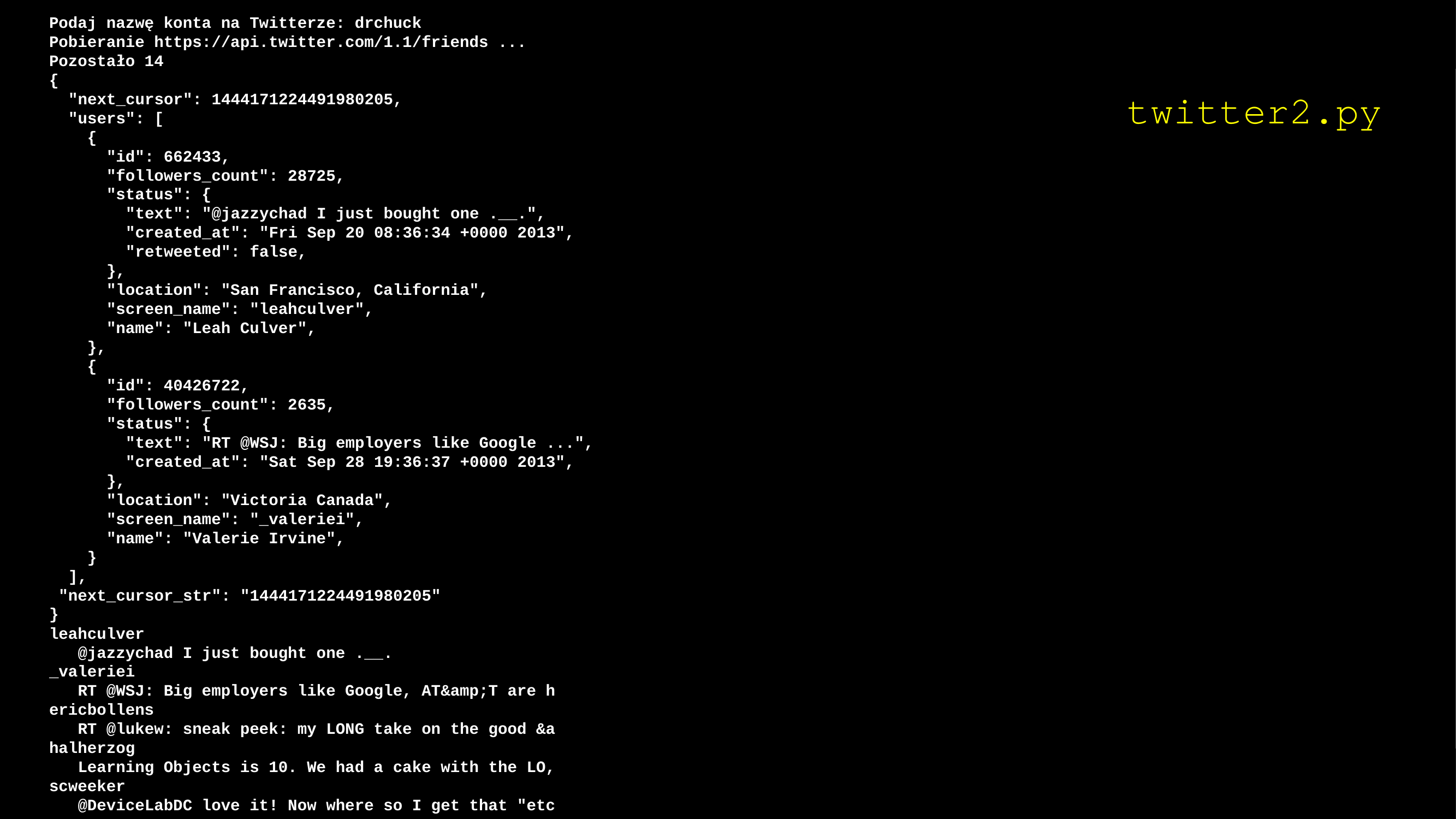

Podaj nazwę konta na Twitterze: drchuck
Pobieranie https://api.twitter.com/1.1/friends ...
Pozostało 14
{
  "next_cursor": 1444171224491980205,
  "users": [
    {
      "id": 662433,
      "followers_count": 28725,
      "status": {
        "text": "@jazzychad I just bought one .__.",
        "created_at": "Fri Sep 20 08:36:34 +0000 2013",
        "retweeted": false,
      },
      "location": "San Francisco, California",
      "screen_name": "leahculver",
      "name": "Leah Culver",
    },
    {
      "id": 40426722,
      "followers_count": 2635,
      "status": {
        "text": "RT @WSJ: Big employers like Google ...",
        "created_at": "Sat Sep 28 19:36:37 +0000 2013",
      },
      "location": "Victoria Canada",
      "screen_name": "_valeriei",
      "name": "Valerie Irvine",
    }
  ],
 "next_cursor_str": "1444171224491980205"
}
leahculver
   @jazzychad I just bought one .__.
_valeriei
   RT @WSJ: Big employers like Google, AT&amp;T are h
ericbollens
   RT @lukew: sneak peek: my LONG take on the good &a
halherzog
   Learning Objects is 10. We had a cake with the LO,
scweeker
   @DeviceLabDC love it! Now where so I get that "etc
twitter2.py